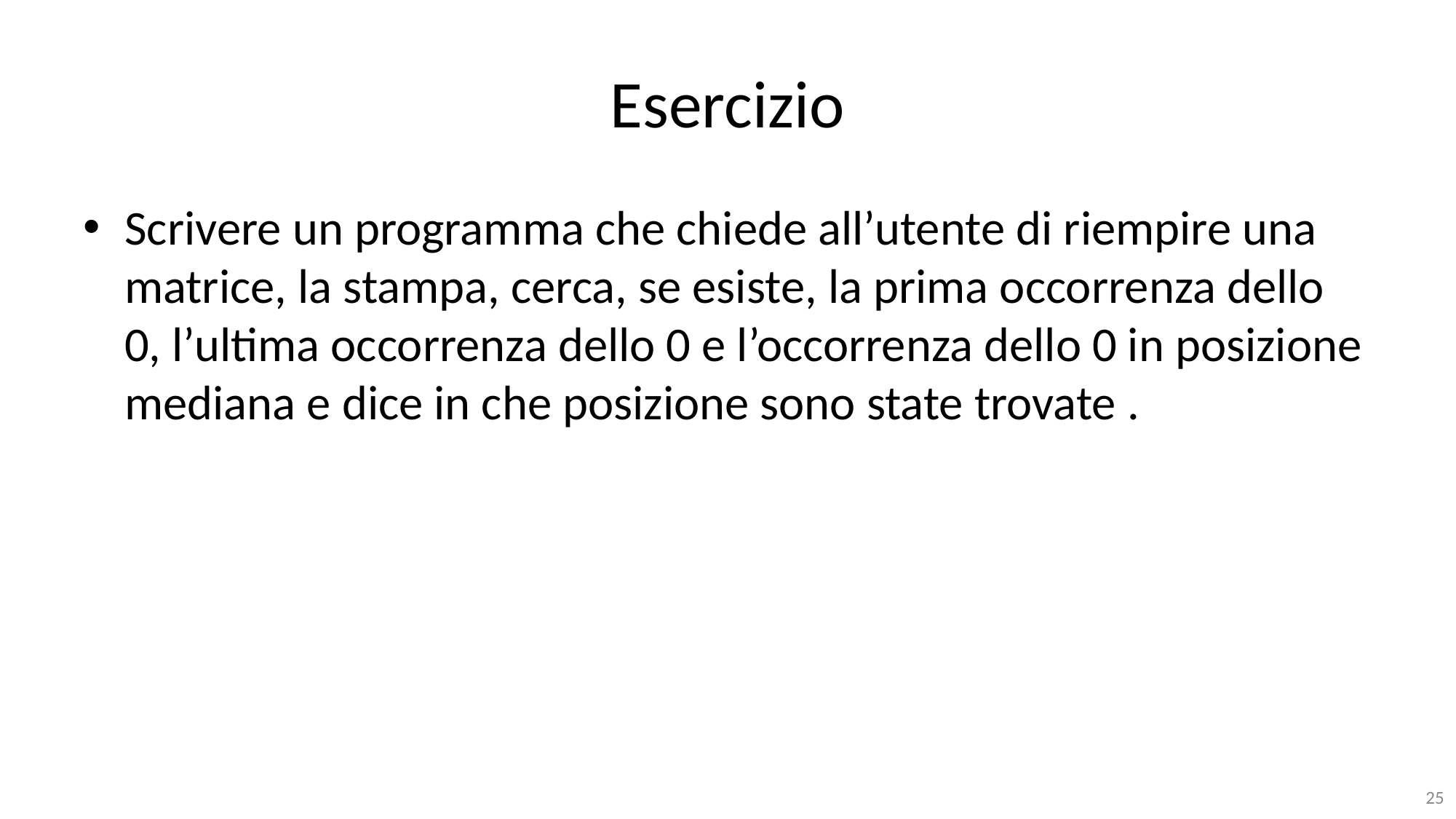

# Esercizio
Scrivere un programma che chiede all’utente di riempire una matrice, la stampa, cerca, se esiste, la prima occorrenza dello 0, l’ultima occorrenza dello 0 e l’occorrenza dello 0 in posizione mediana e dice in che posizione sono state trovate .
25